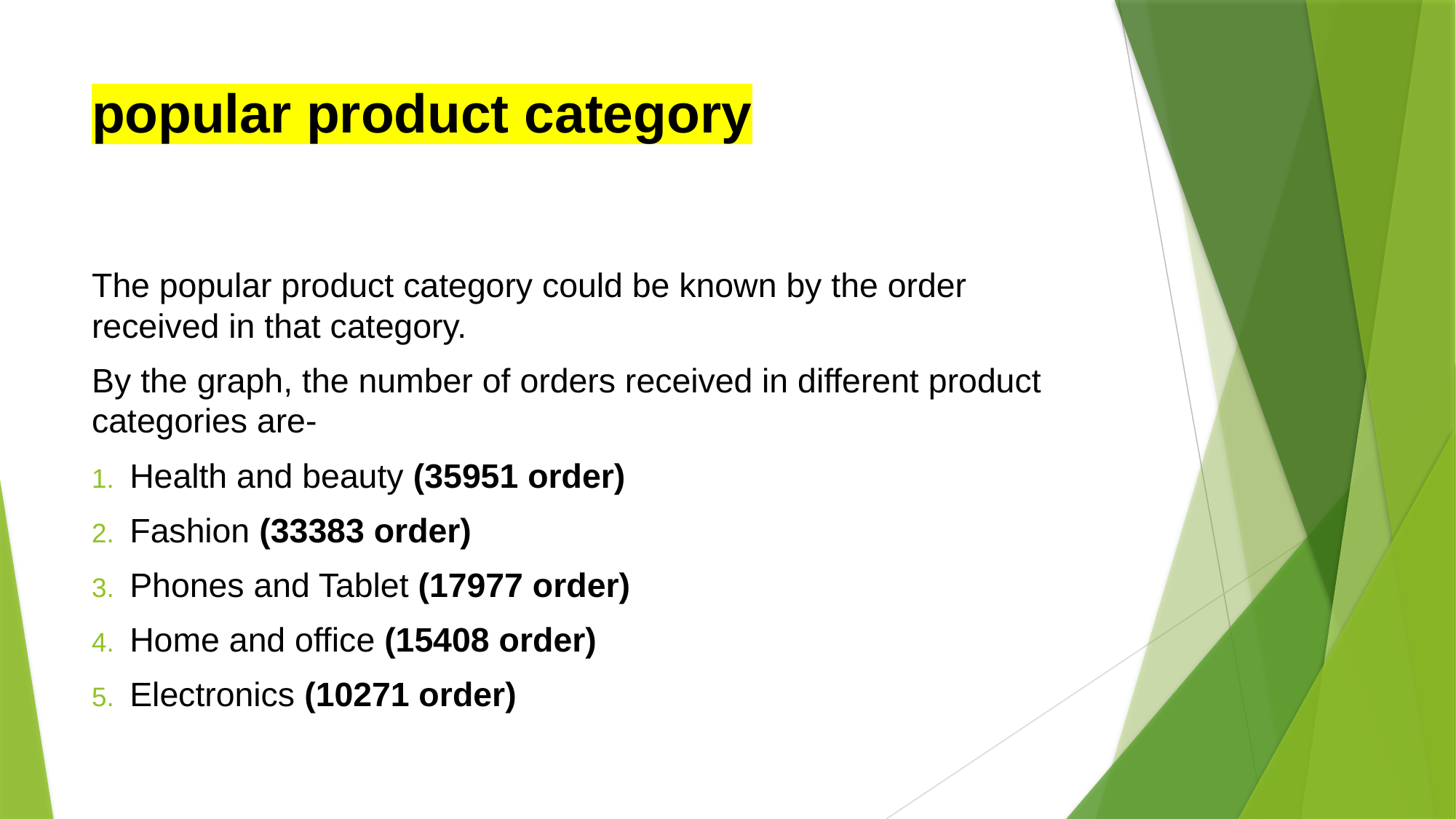

# popular product category
The popular product category could be known by the order received in that category.
By the graph, the number of orders received in different product categories are-
Health and beauty (35951 order)
Fashion (33383 order)
Phones and Tablet (17977 order)
Home and office (15408 order)
Electronics (10271 order)